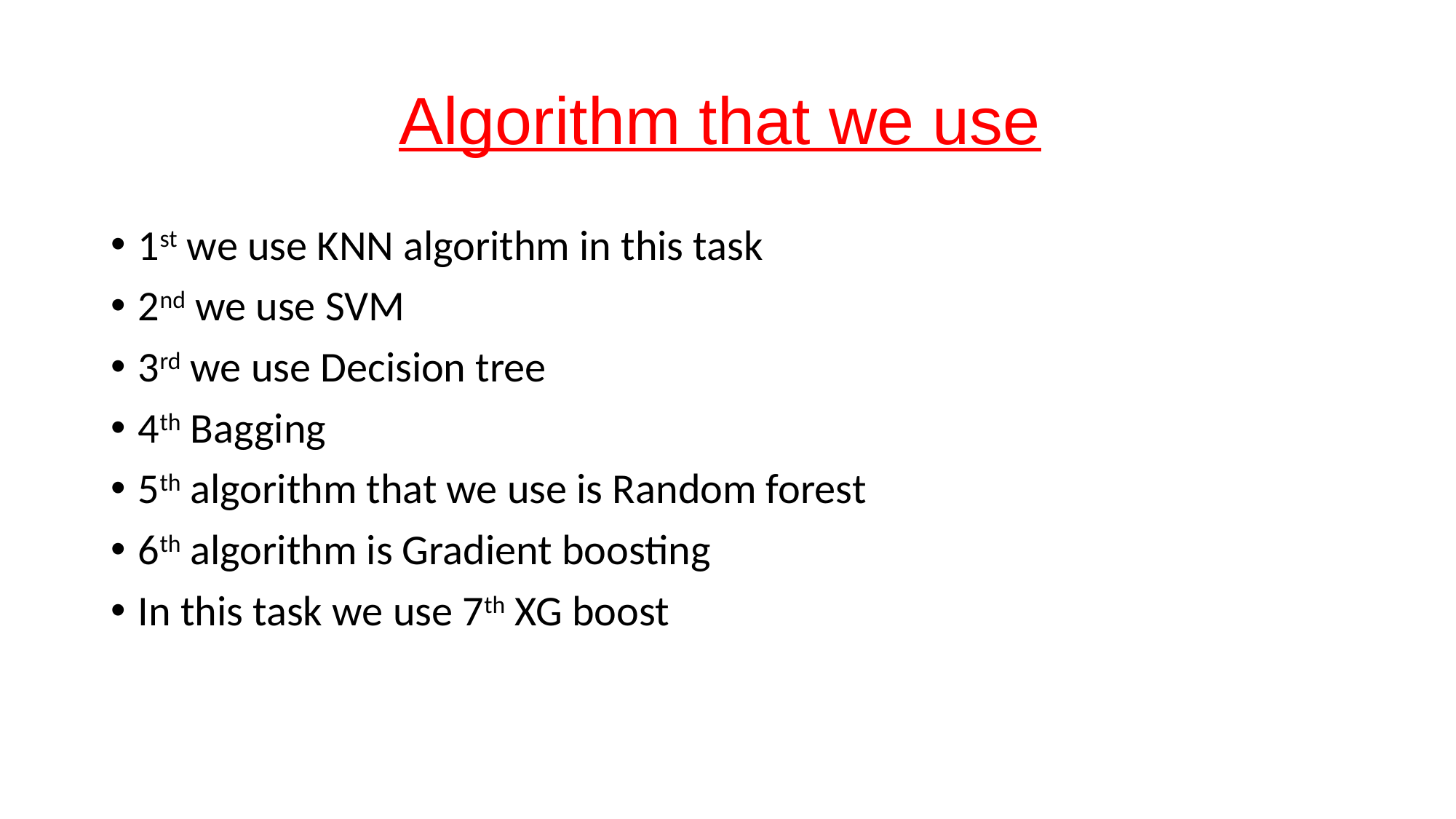

# Algorithm that we use
1st we use KNN algorithm in this task
2nd we use SVM
3rd we use Decision tree
4th Bagging
5th algorithm that we use is Random forest
6th algorithm is Gradient boosting
In this task we use 7th XG boost